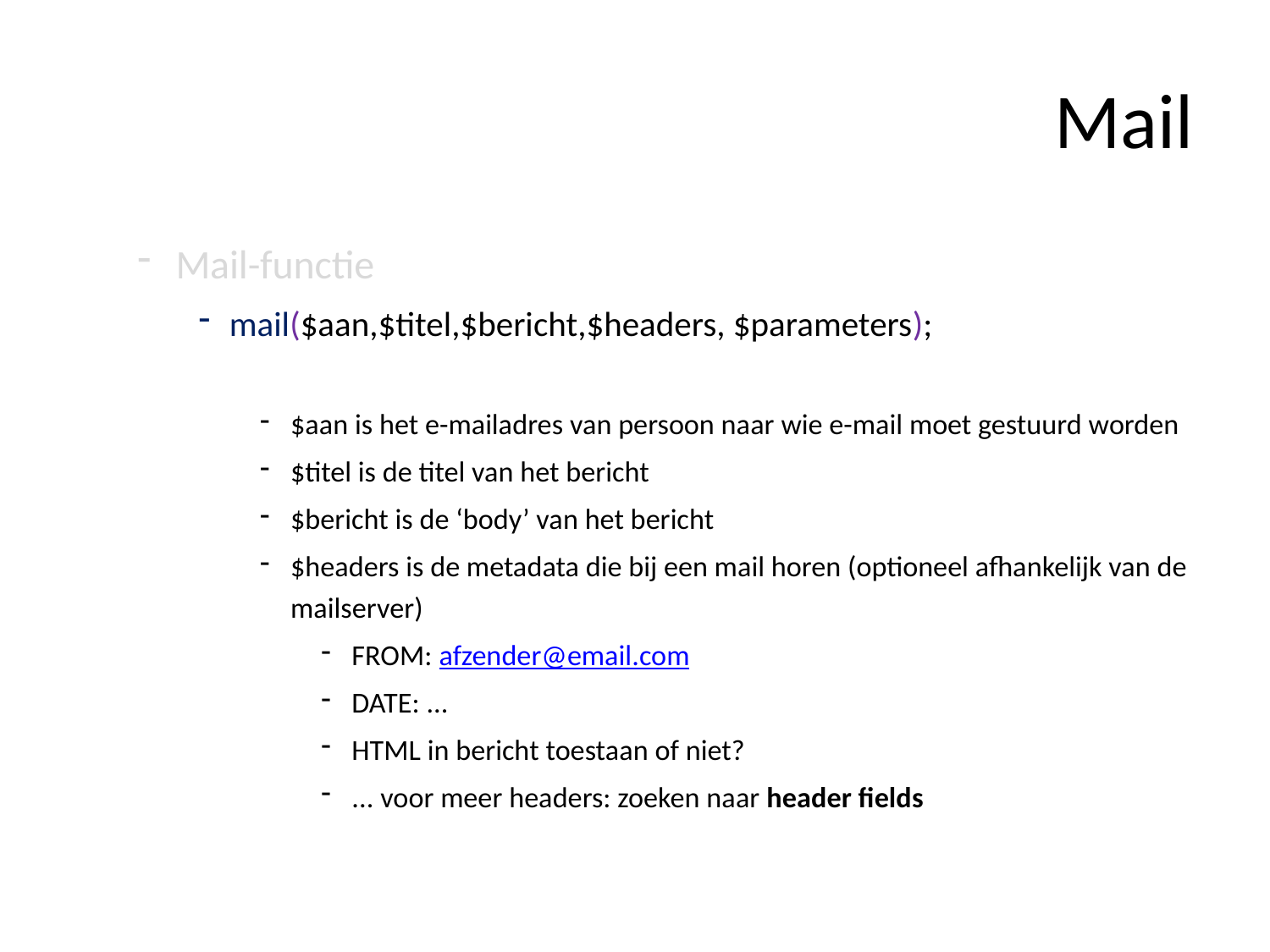

# Mail
Mail-functie
mail($aan,$titel,$bericht,$headers, $parameters);
$aan is het e-mailadres van persoon naar wie e-mail moet gestuurd worden
$titel is de titel van het bericht
$bericht is de ‘body’ van het bericht
$headers is de metadata die bij een mail horen (optioneel afhankelijk van de mailserver)
FROM: afzender@email.com
DATE: ...
HTML in bericht toestaan of niet?
... voor meer headers: zoeken naar header fields